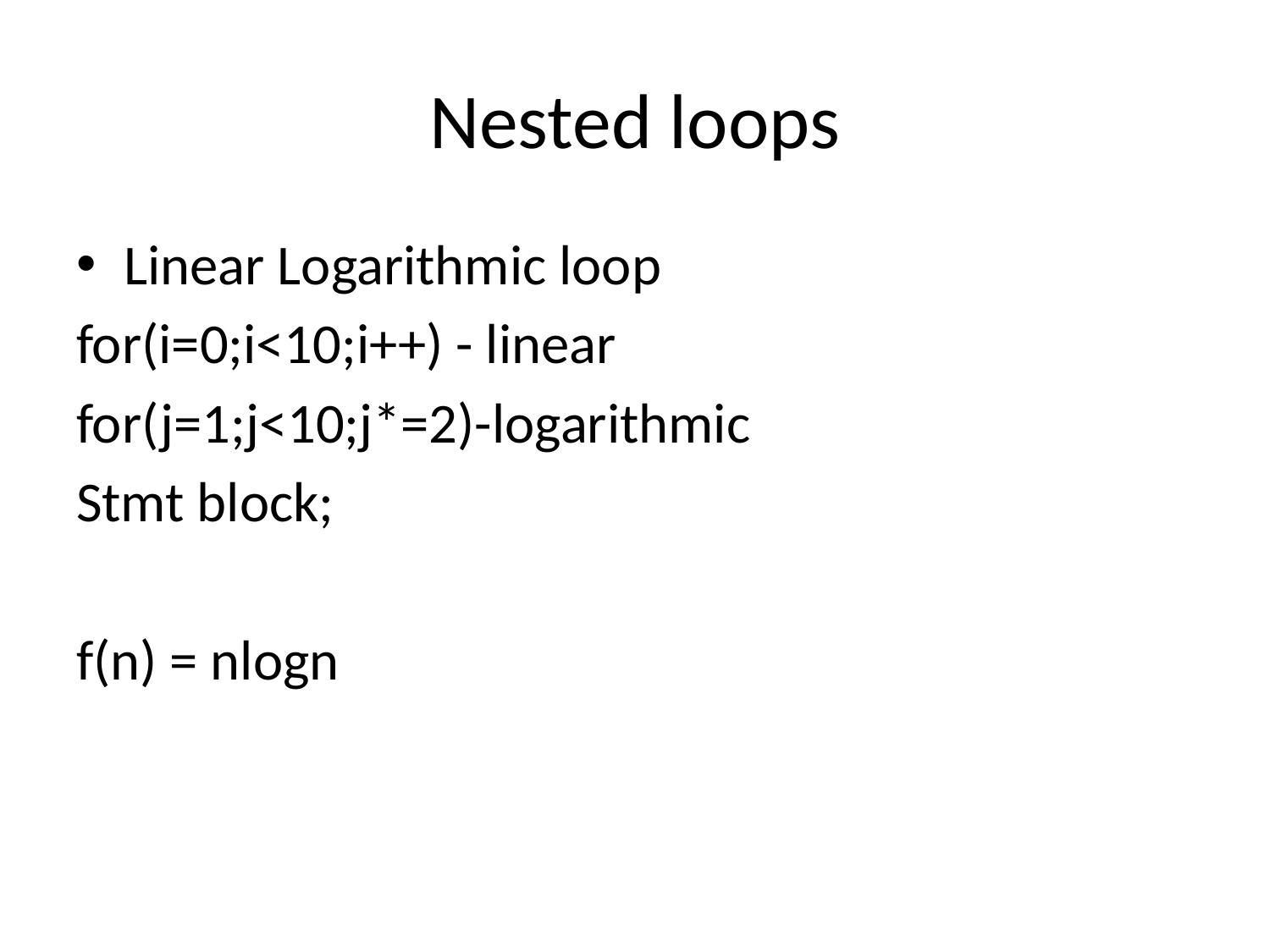

# Nested loops
Linear Logarithmic loop
for(i=0;i<10;i++) - linear
for(j=1;j<10;j*=2)-logarithmic
Stmt block;

f(n) = nlogn